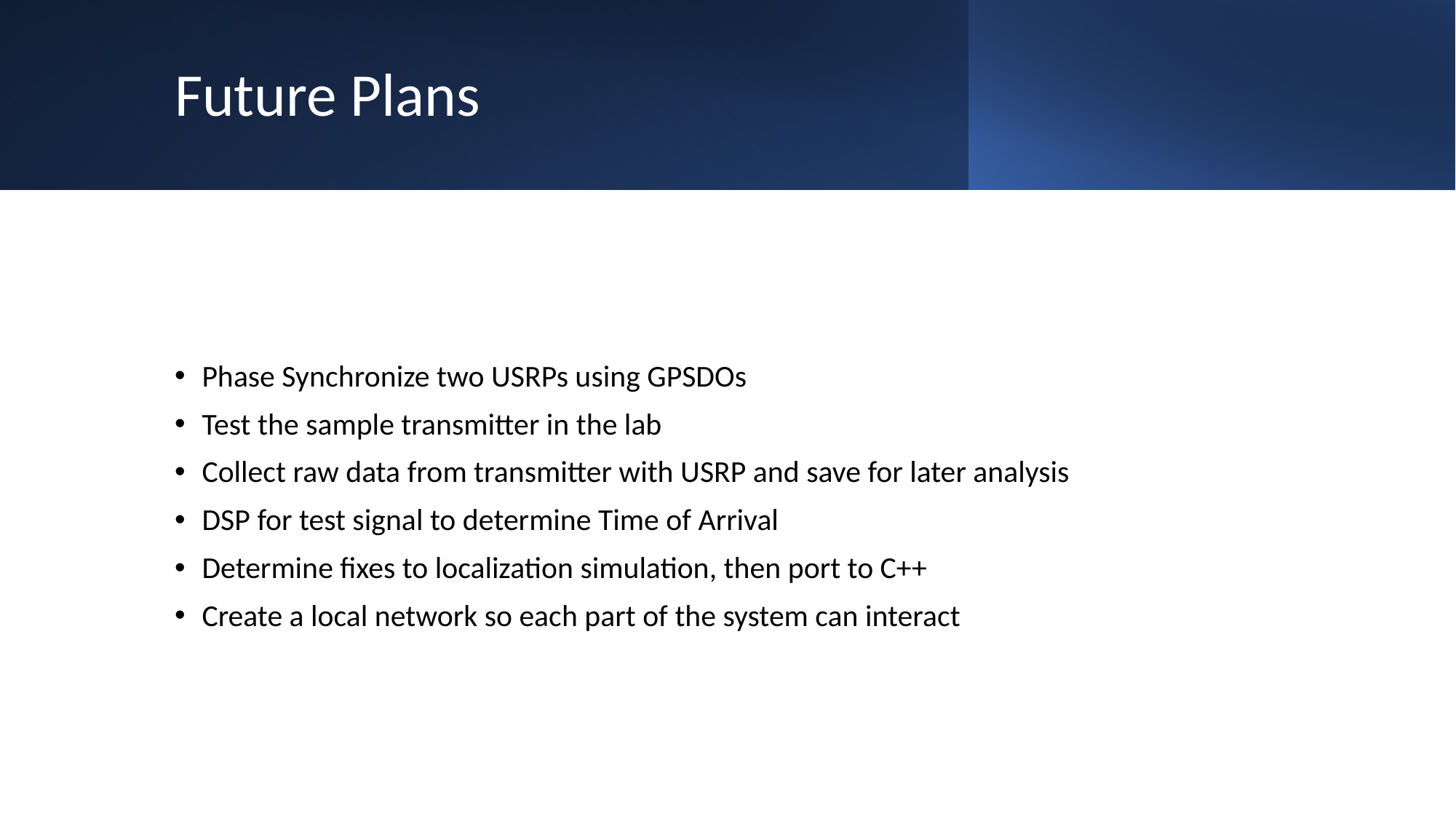

# Future Plans
Phase Synchronize two USRPs using GPSDOs
Test the sample transmitter in the lab
Collect raw data from transmitter with USRP and save for later analysis
DSP for test signal to determine Time of Arrival
Determine fixes to localization simulation, then port to C++
Create a local network so each part of the system can interact